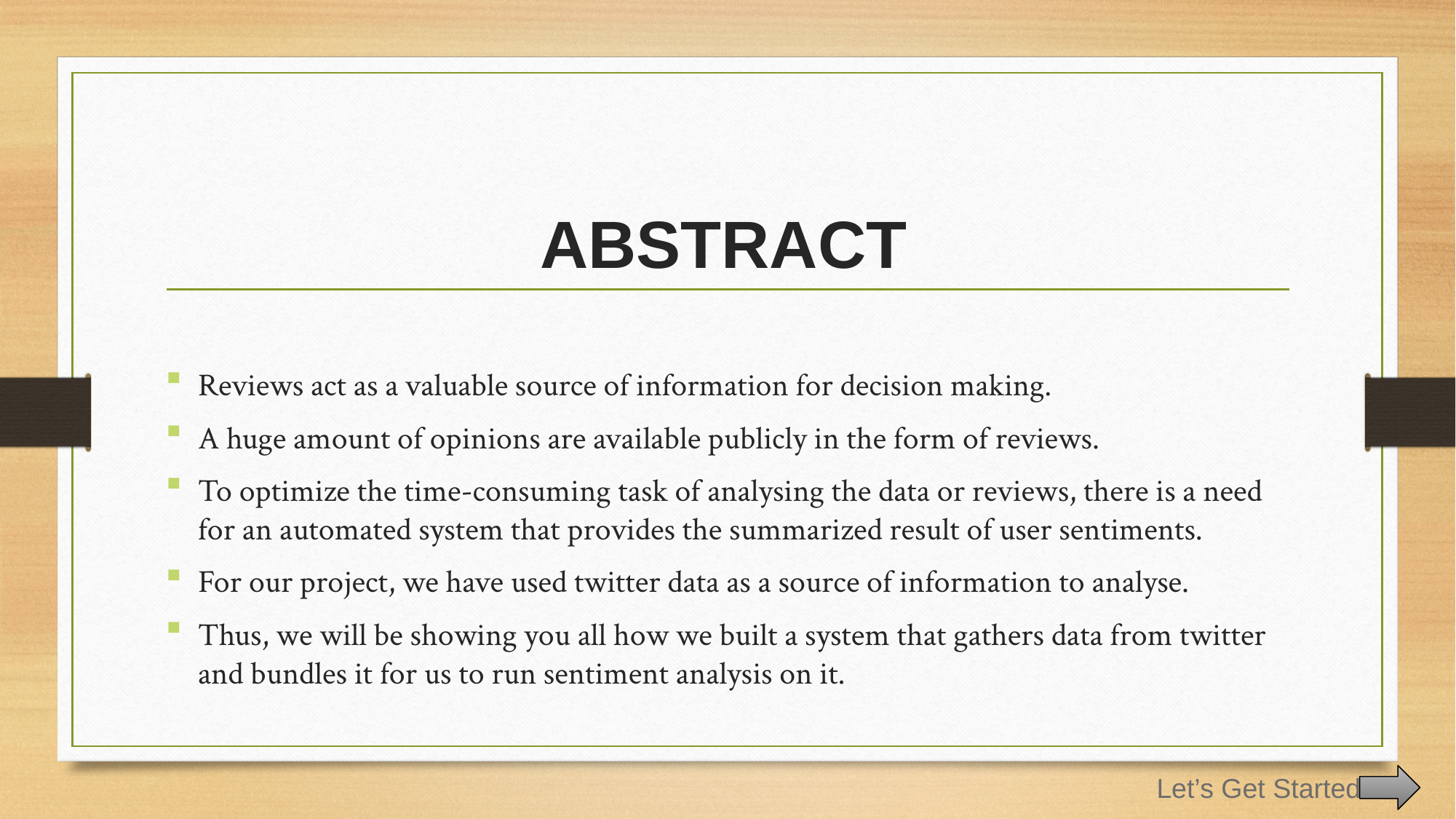

# ABSTRACT

Reviews act as a valuable source of information for decision making.
A huge amount of opinions are available publicly in the form of reviews.
To optimize the time-consuming task of analysing the data or reviews, there is a need for an automated system that provides the summarized result of user sentiments.
For our project, we have used twitter data as a source of information to analyse.
Thus, we will be showing you all how we built a system that gathers data from twitter and bundles it for us to run sentiment analysis on it.

Let’s Get Started